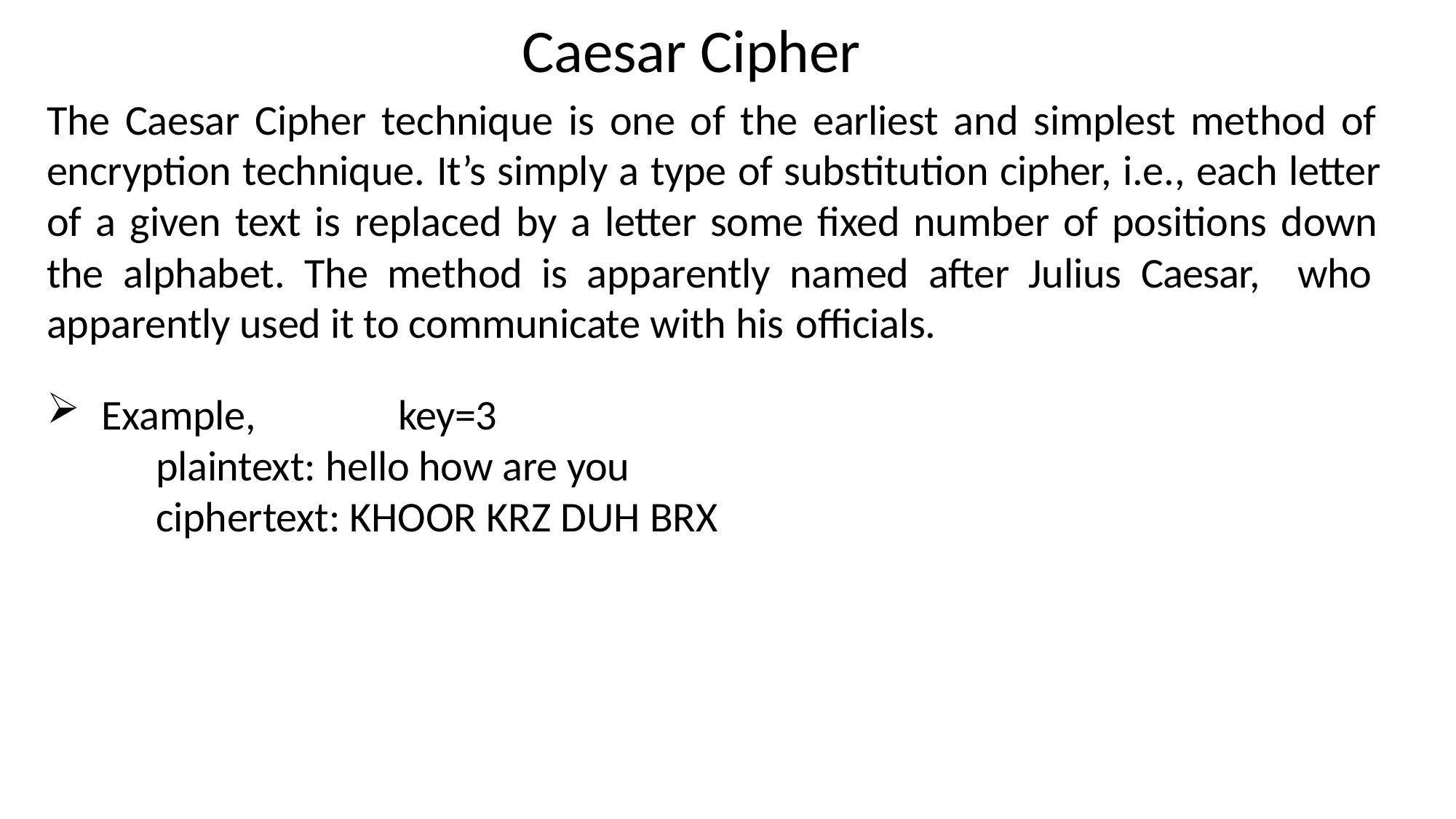

# Caesar Cipher
The Caesar Cipher technique is one of the earliest and simplest method of  encryption technique. It’s simply a type of substitution cipher, i.e., each letter  of a given text is replaced by a letter some fixed number of positions down  the alphabet. The method is apparently named after Julius Caesar,  who  apparently used it to communicate with his officials.
Example,	key=3
plaintext: hello how are you  ciphertext: KHOOR KRZ DUH BRX